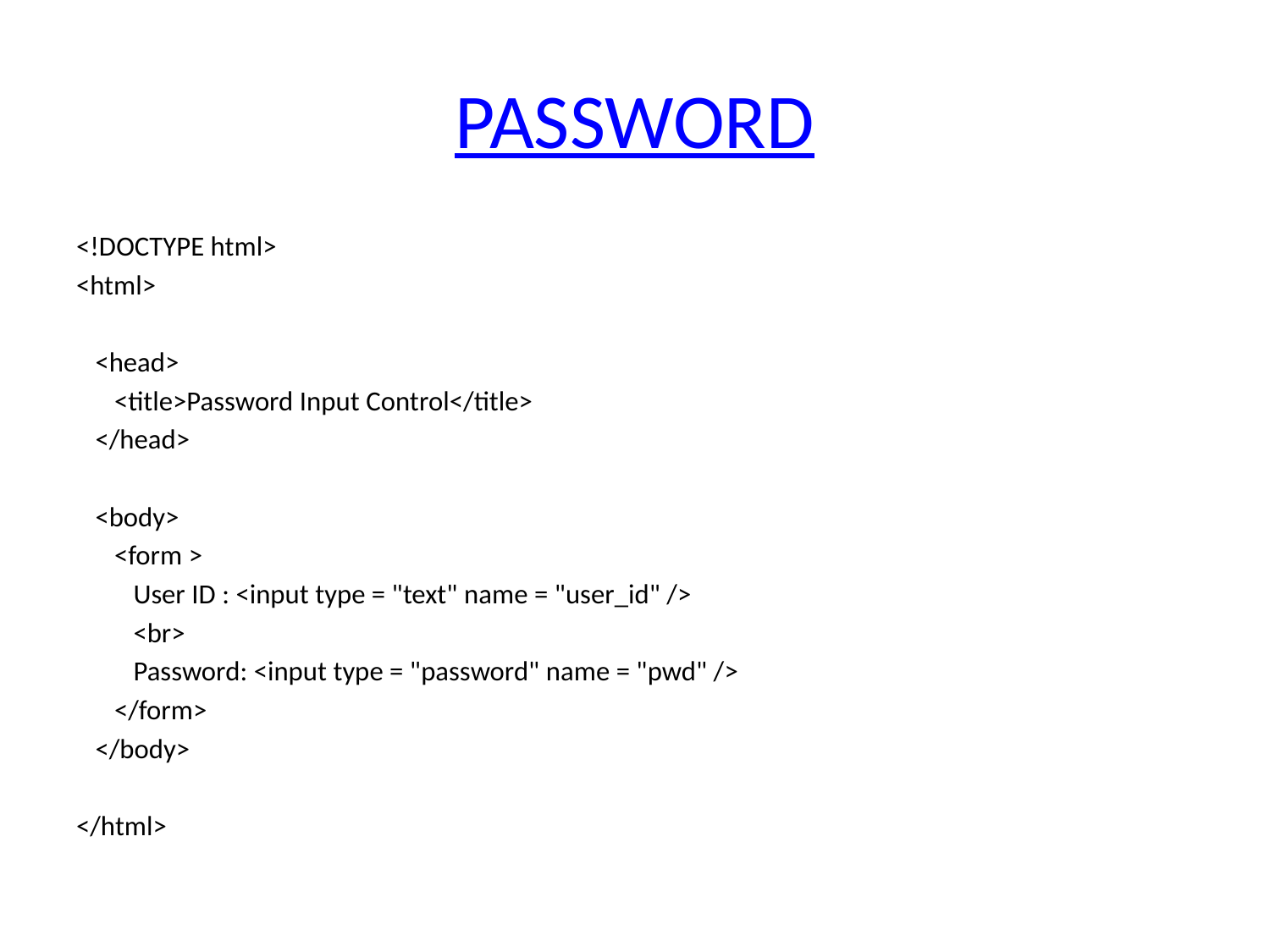

# PASSWORD
<!DOCTYPE html>
<html>

   <head>
      <title>Password Input Control</title>
   </head>

   <body>
      <form >
         User ID : <input type = "text" name = "user_id" />
         <br>
         Password: <input type = "password" name = "pwd" />
      </form>
   </body>

</html>